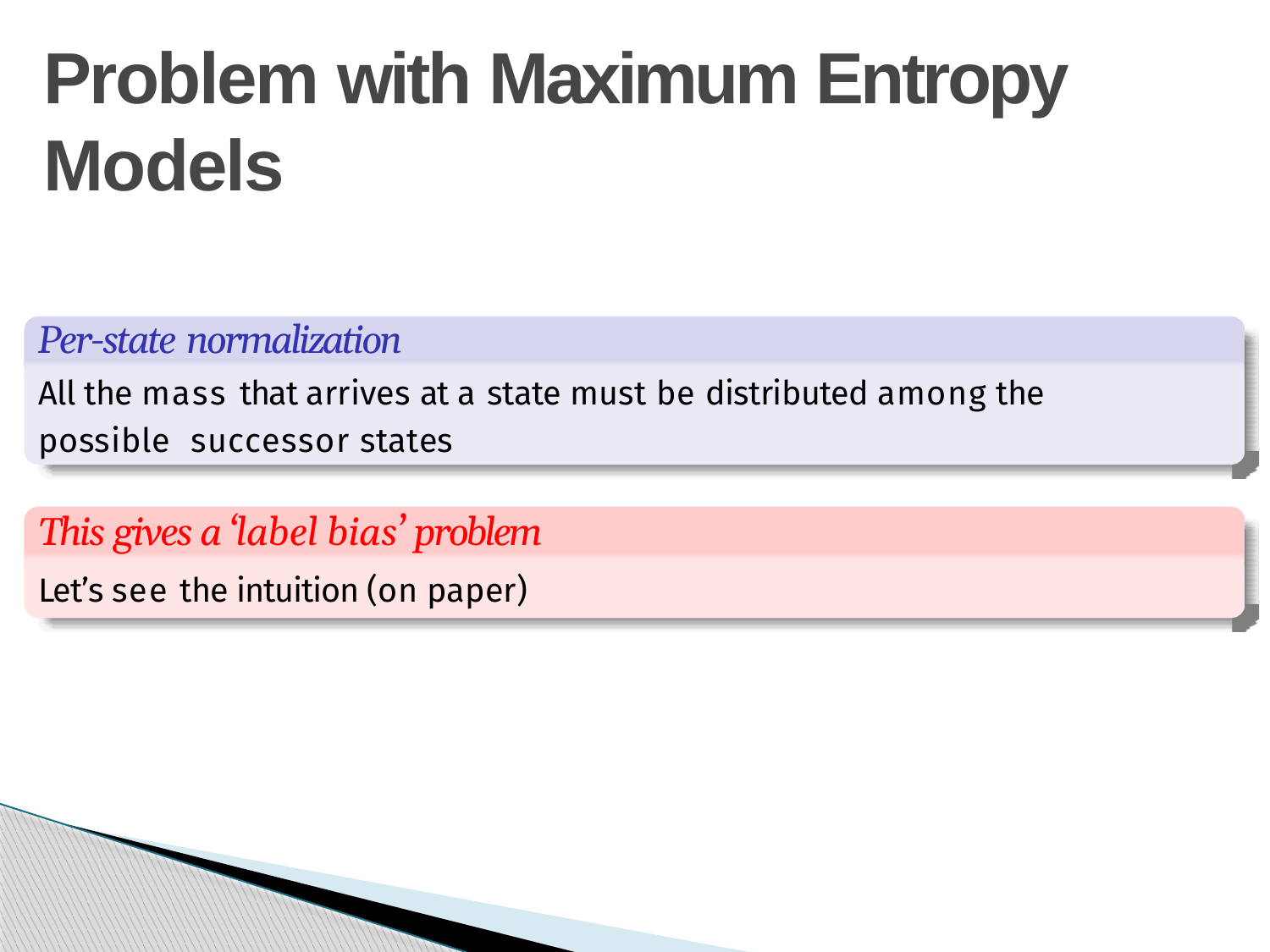

# Problem with Maximum Entropy Models
Per-state normalization
All the mass that arrives at a state must be distributed among the possible  successor states

This gives a ‘label bias’ problem
Let’s see the intuition (on paper)

Week 4, Lecture 5
3 / 8